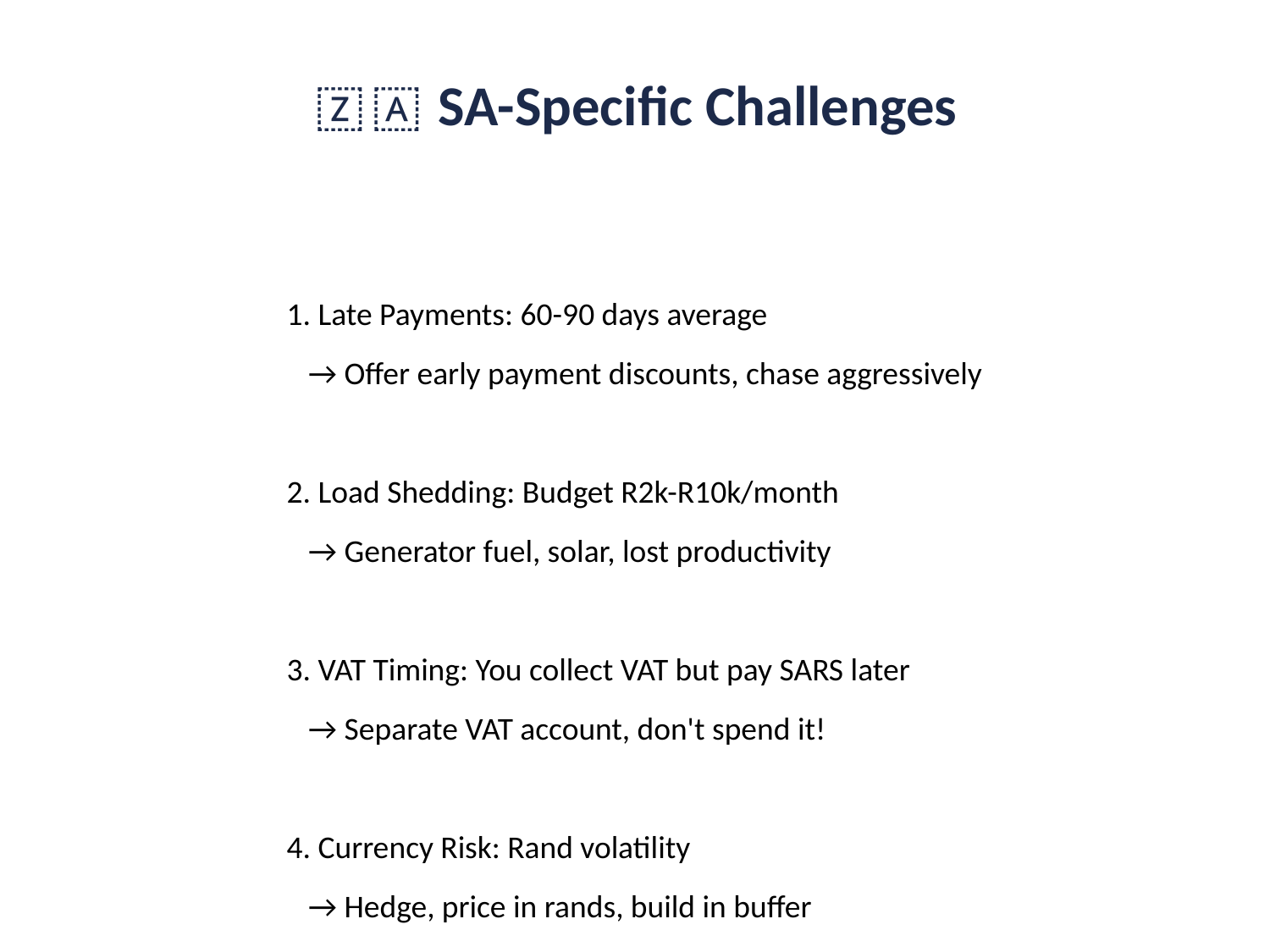

🇿🇦 SA-Specific Challenges

1. Late Payments: 60-90 days average
   → Offer early payment discounts, chase aggressively

2. Load Shedding: Budget R2k-R10k/month
   → Generator fuel, solar, lost productivity

3. VAT Timing: You collect VAT but pay SARS later
   → Separate VAT account, don't spend it!

4. Currency Risk: Rand volatility
   → Hedge, price in rands, build in buffer

5. Seasonal Swings: December retail, January tourism
   → Build reserves in good months